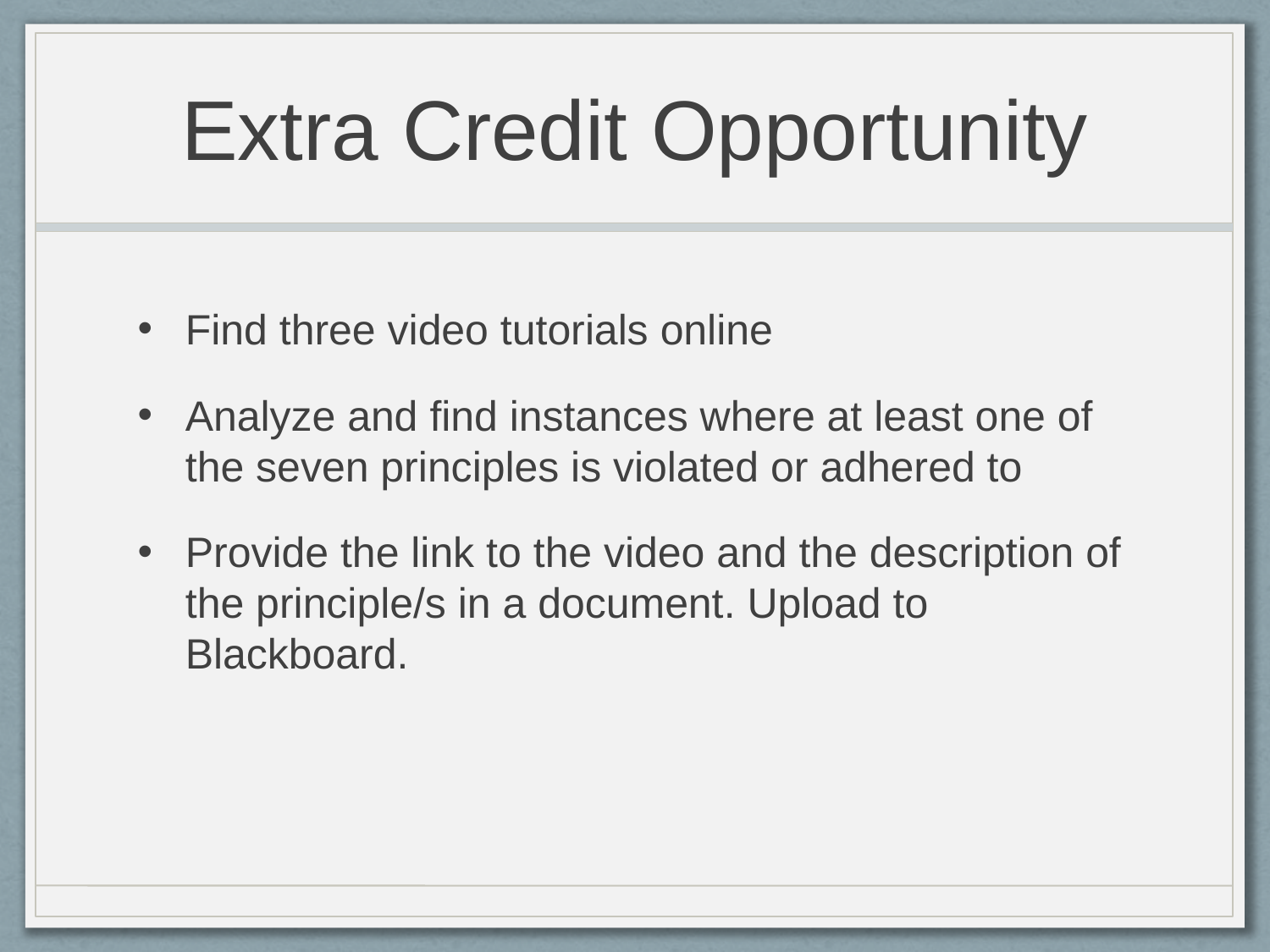

# Extra Credit Opportunity
Find three video tutorials online
Analyze and find instances where at least one of the seven principles is violated or adhered to
Provide the link to the video and the description of the principle/s in a document. Upload to Blackboard.